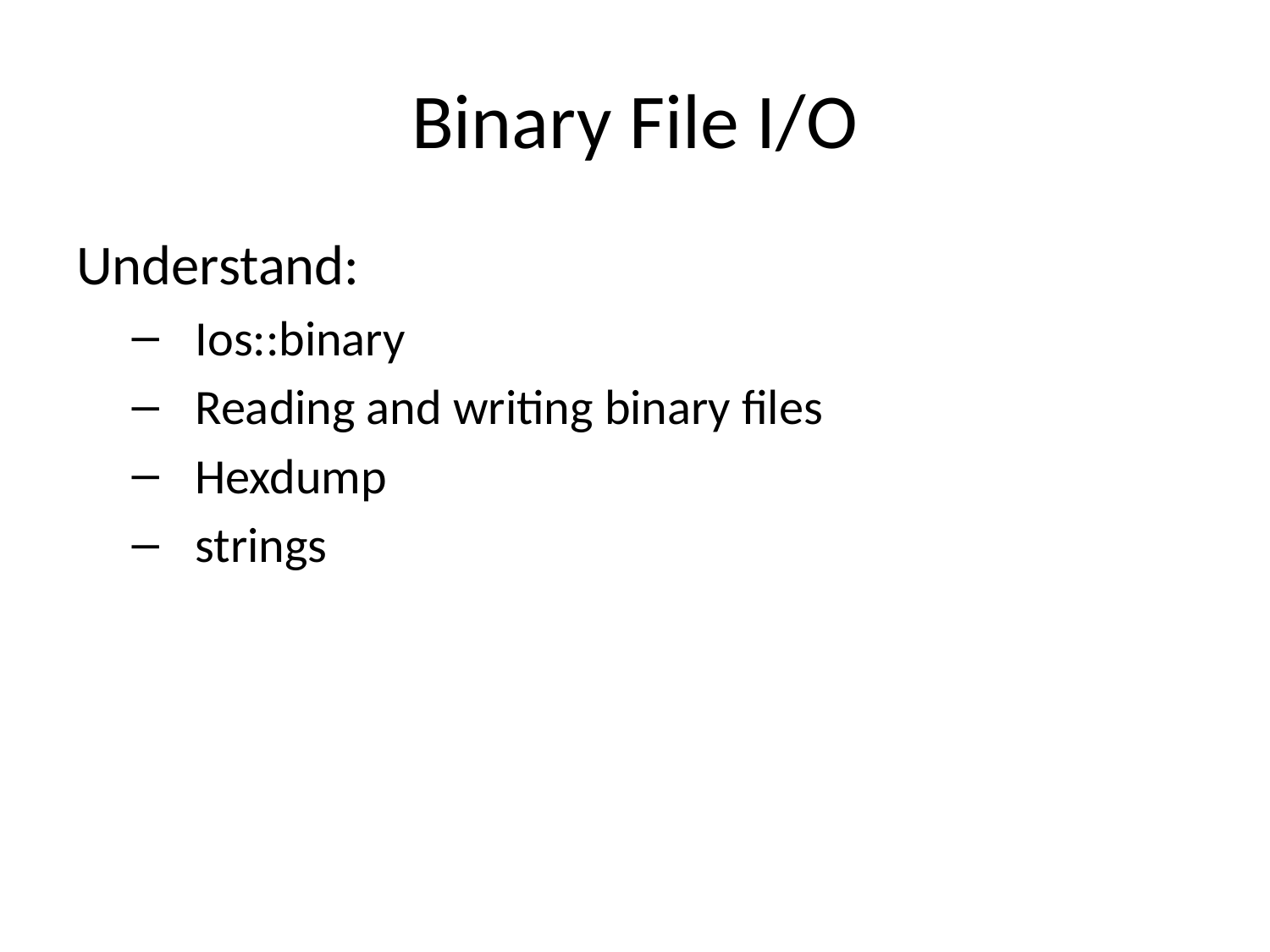

# Binary File I/O
Understand:
Ios::binary
Reading and writing binary files
Hexdump
strings